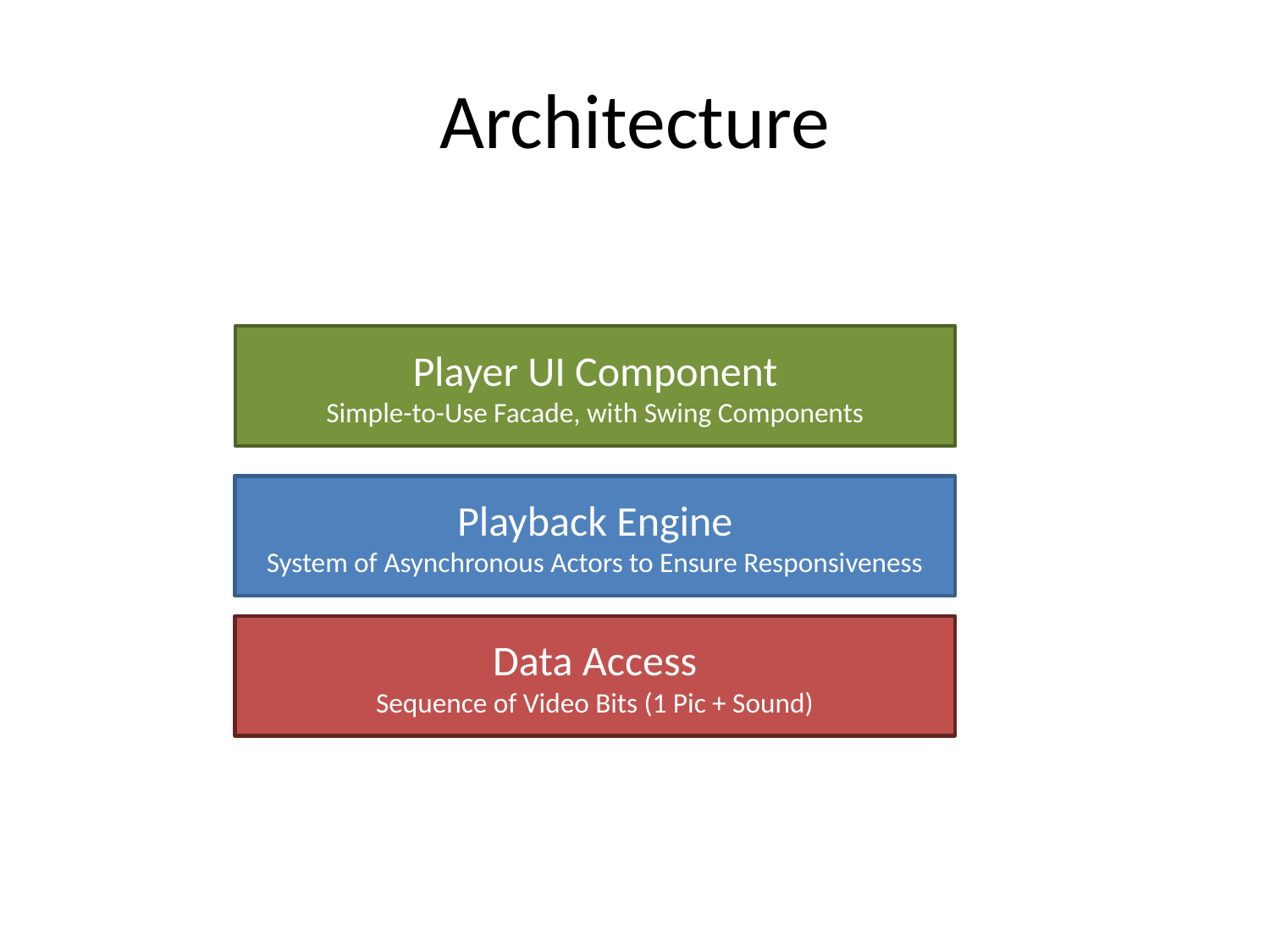

# Architecture
Player UI Component
Simple-to-Use Facade, with Swing Components
Playback Engine
System of Asynchronous Actors to Ensure Responsiveness
Data Access
Sequence of Video Bits (1 Pic + Sound)